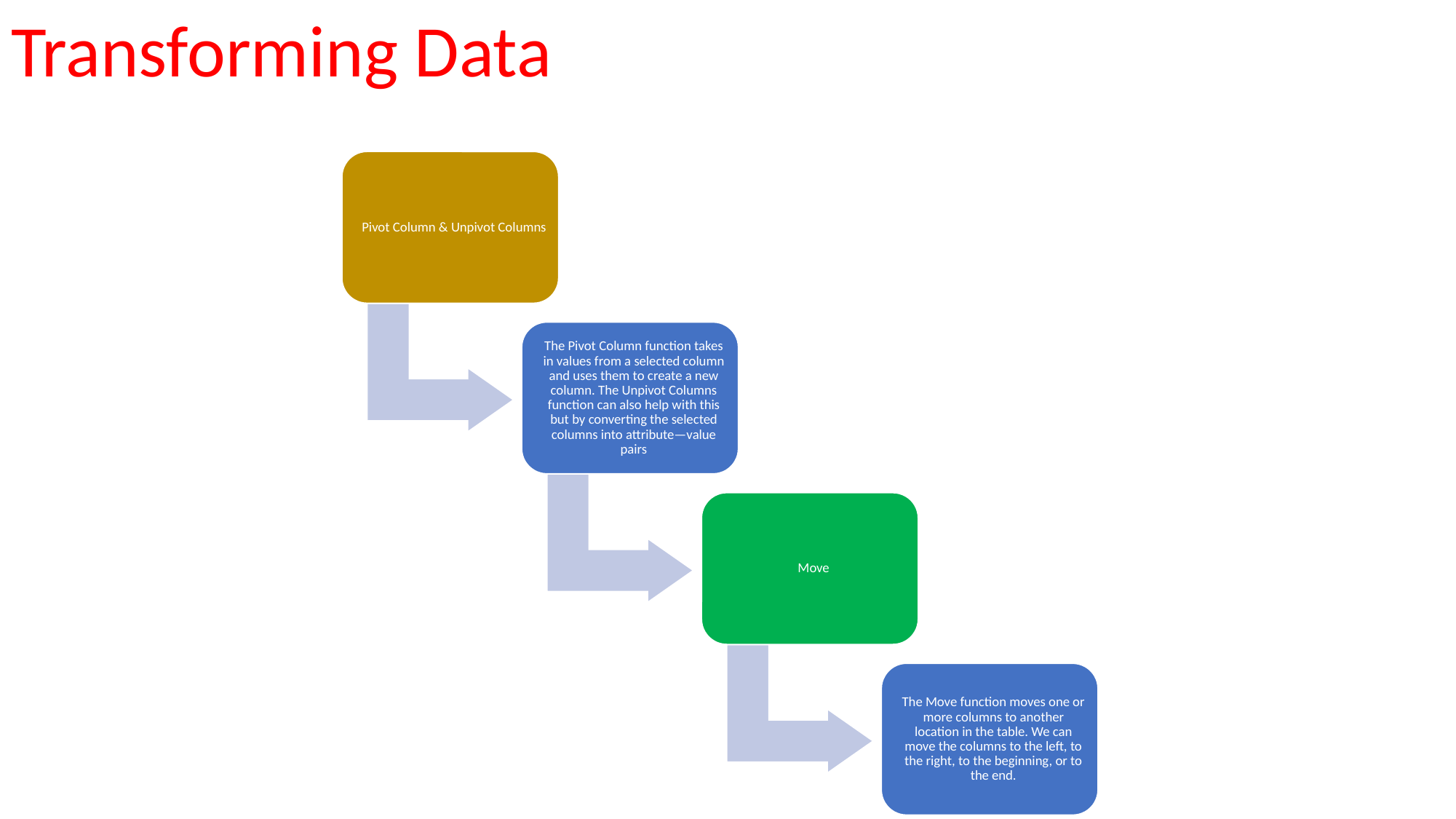

# Transforming Data
Pivot Column & Unpivot Columns
The Pivot Column function takes in values from a selected column and uses them to create a new column. The Unpivot Columns function can also help with this but by converting the selected columns into attribute—value pairs
Move
The Move function moves one or more columns to another location in the table. We can move the columns to the left, to the right, to the beginning, or to the end.